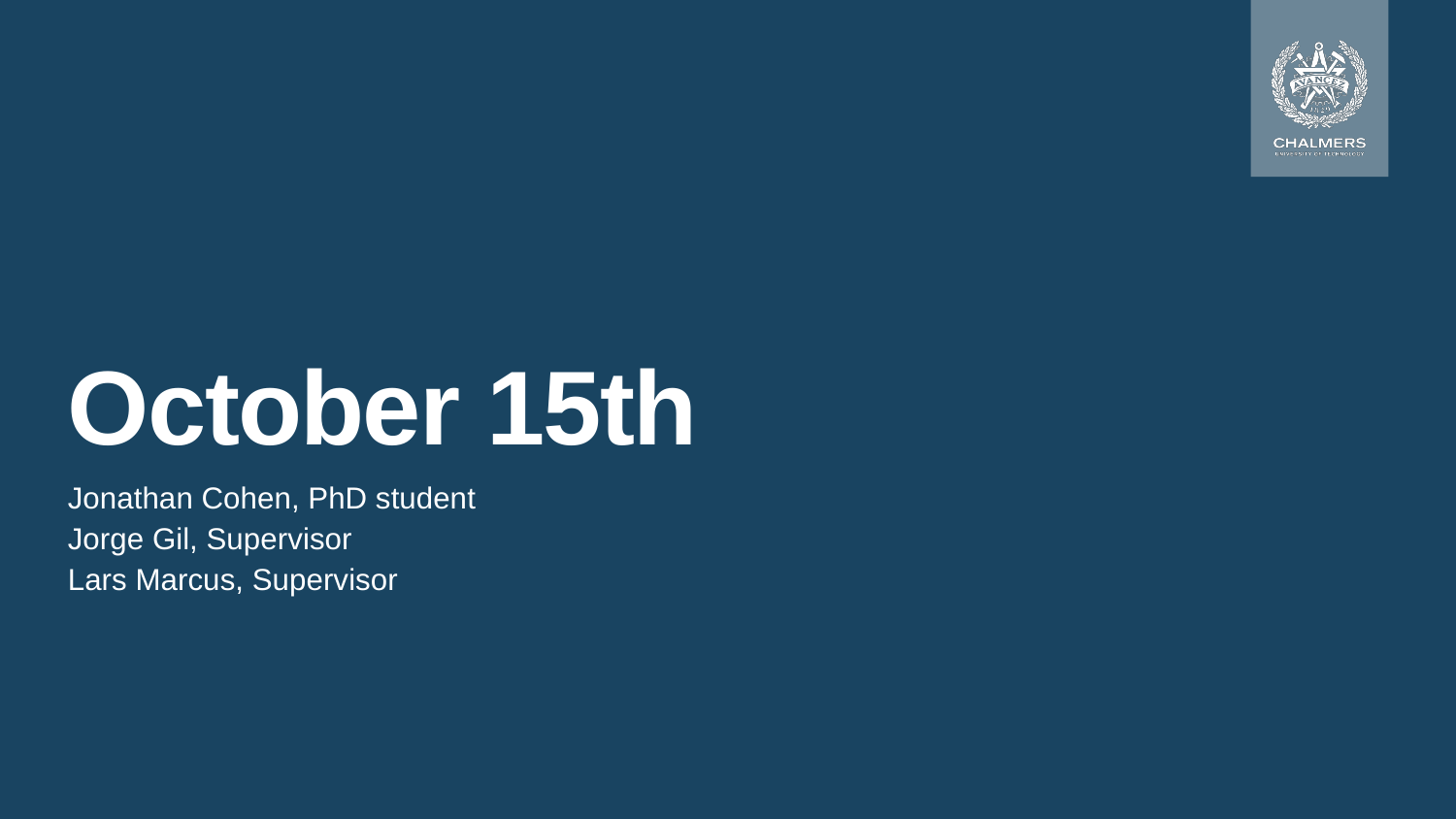

# October 15th
Jonathan Cohen, PhD student
Jorge Gil, Supervisor
Lars Marcus, Supervisor